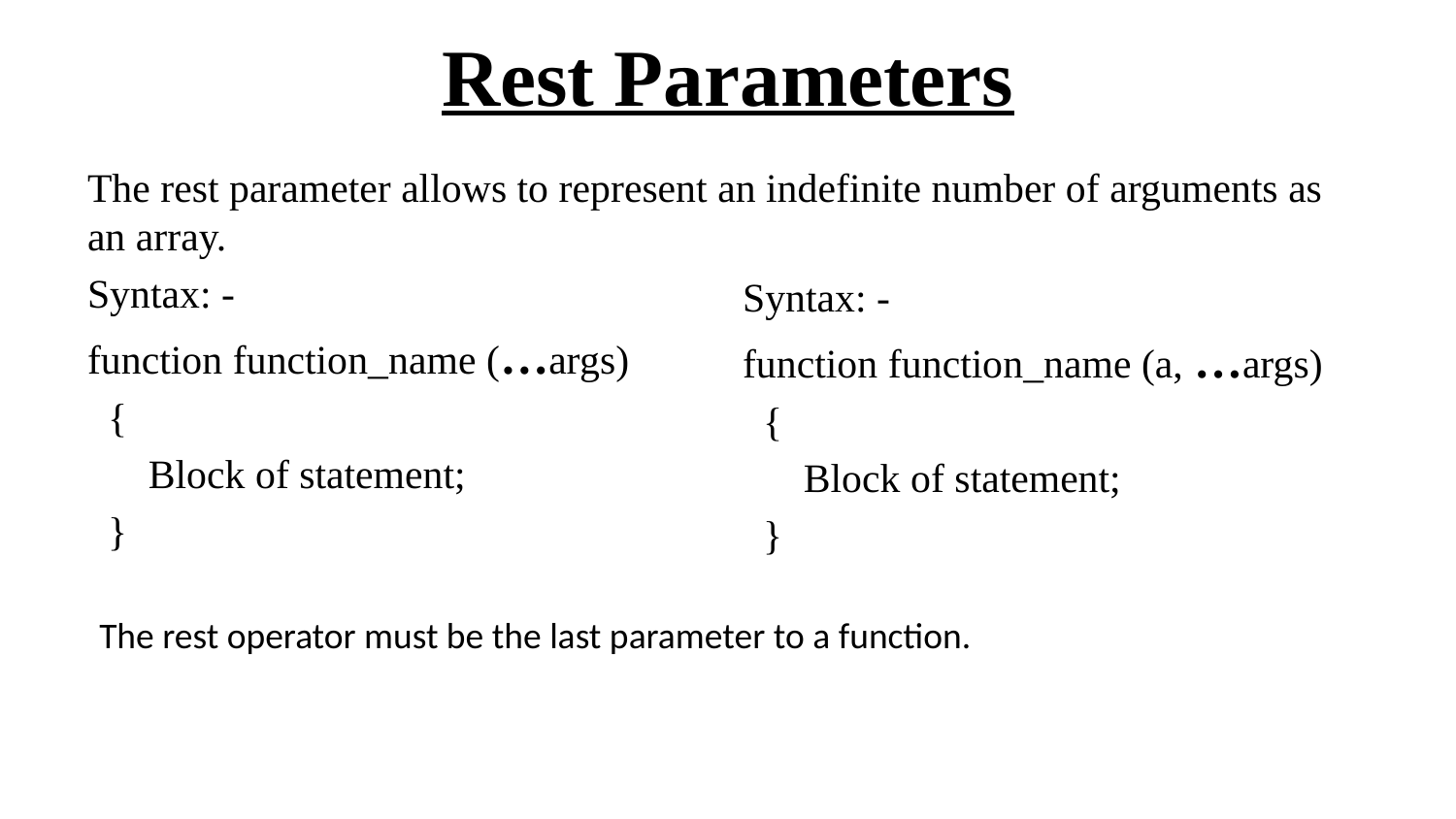

# Rest Parameters
The rest parameter allows to represent an indefinite number of arguments as an array.
Syntax: -
function function_name (…args)
  {
      Block of statement;
  }
Syntax: -
function function_name (a, …args)
  {
      Block of statement;
  }

The rest operator must be the last parameter to a function.